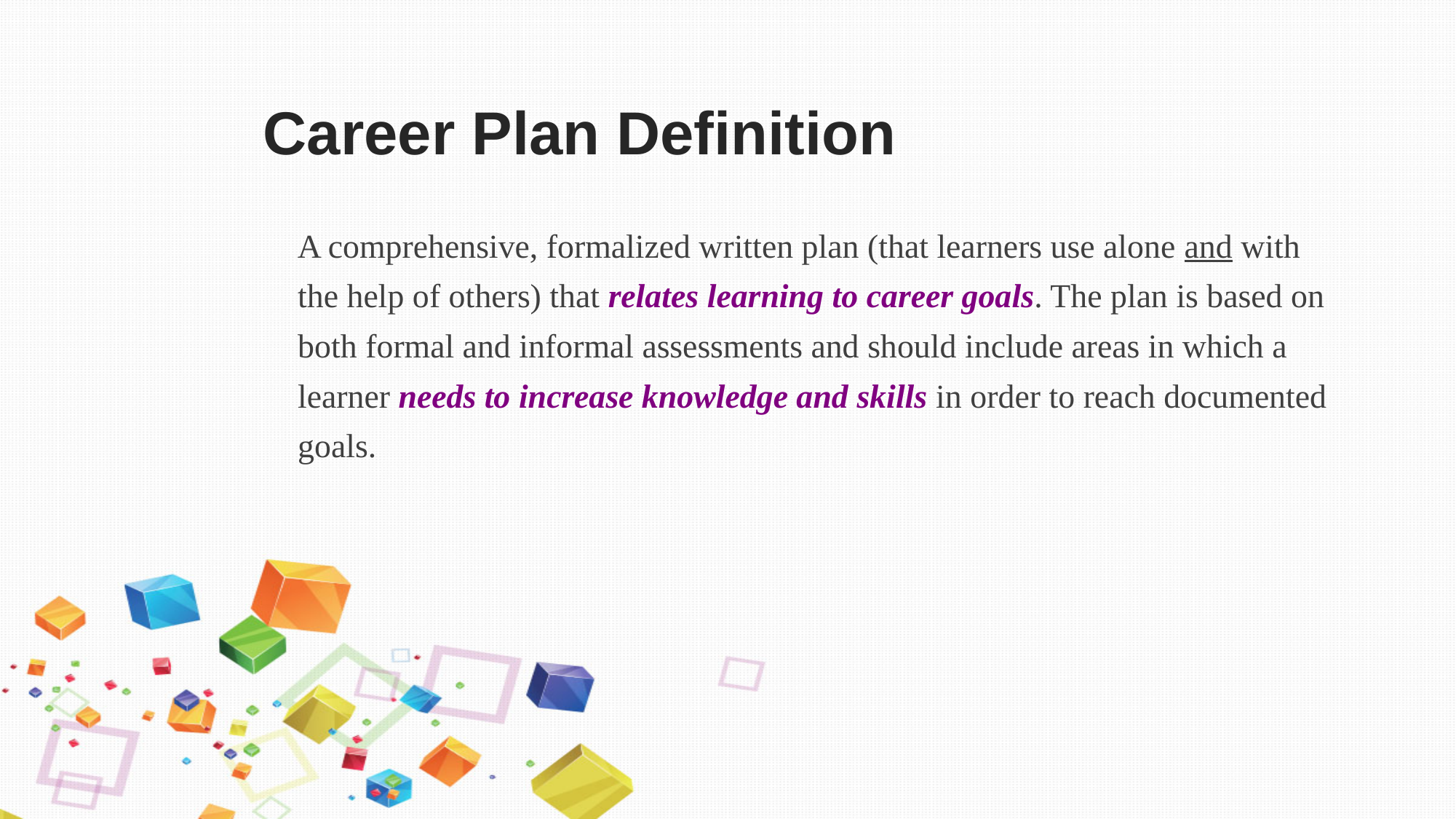

# Career Plan Definition
A comprehensive, formalized written plan (that learners use alone and with the help of others) that relates learning to career goals. The plan is based on both formal and informal assessments and should include areas in which a learner needs to increase knowledge and skills in order to reach documented goals.